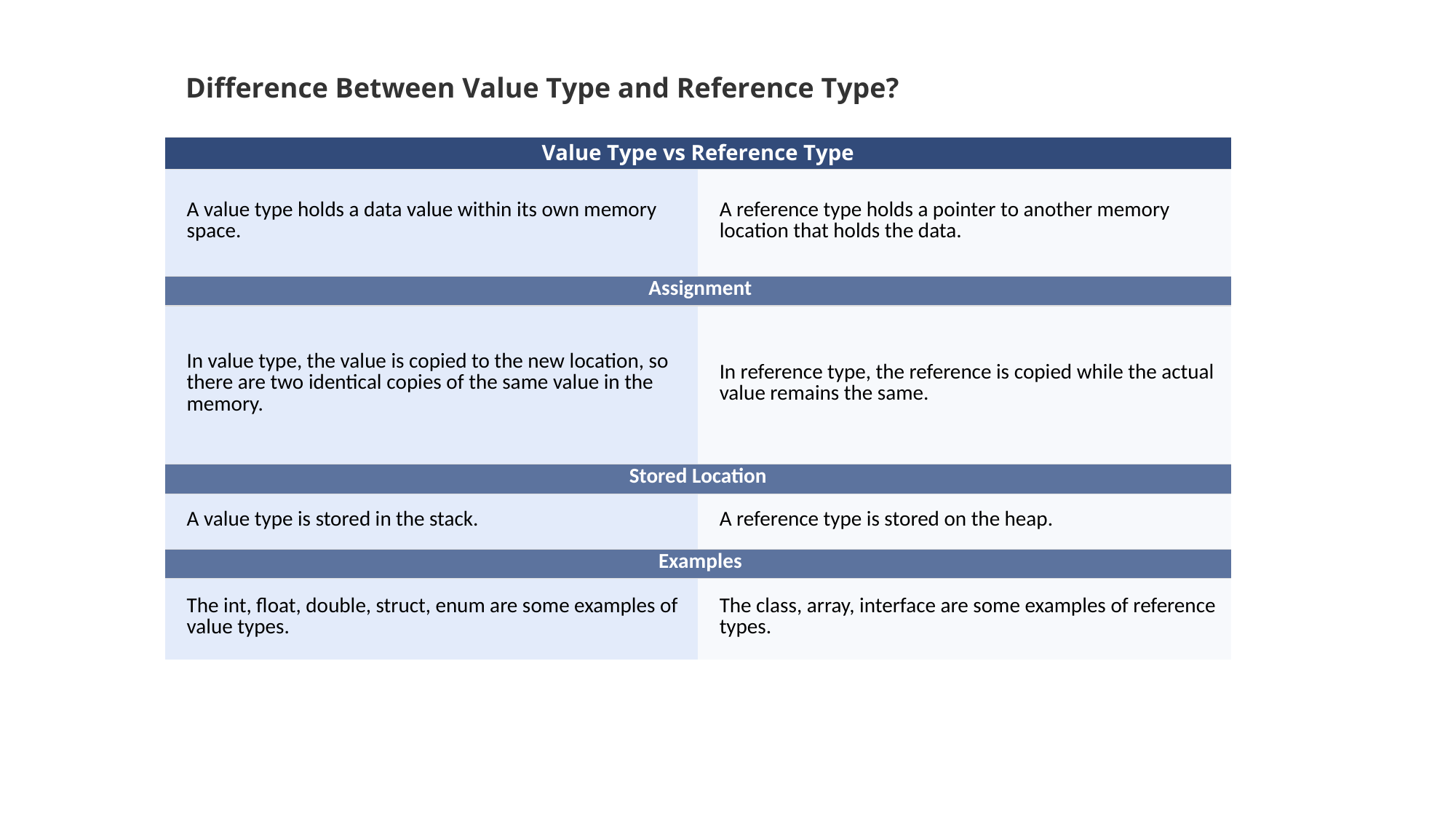

Difference Between Value Type and Reference Type?
| Value Type vs Reference Type |  |
| --- | --- |
| A value type holds a data value within its own memory space. | A reference type holds a pointer to another memory location that holds the data. |
| Assignment |  |
| In value type, the value is copied to the new location, so there are two identical copies of the same value in the memory. | In reference type, the reference is copied while the actual value remains the same. |
| Stored Location |  |
| A value type is stored in the stack. | A reference type is stored on the heap. |
| Examples |  |
| The int, float, double, struct, enum are some examples of value types. | The class, array, interface are some examples of reference types. |